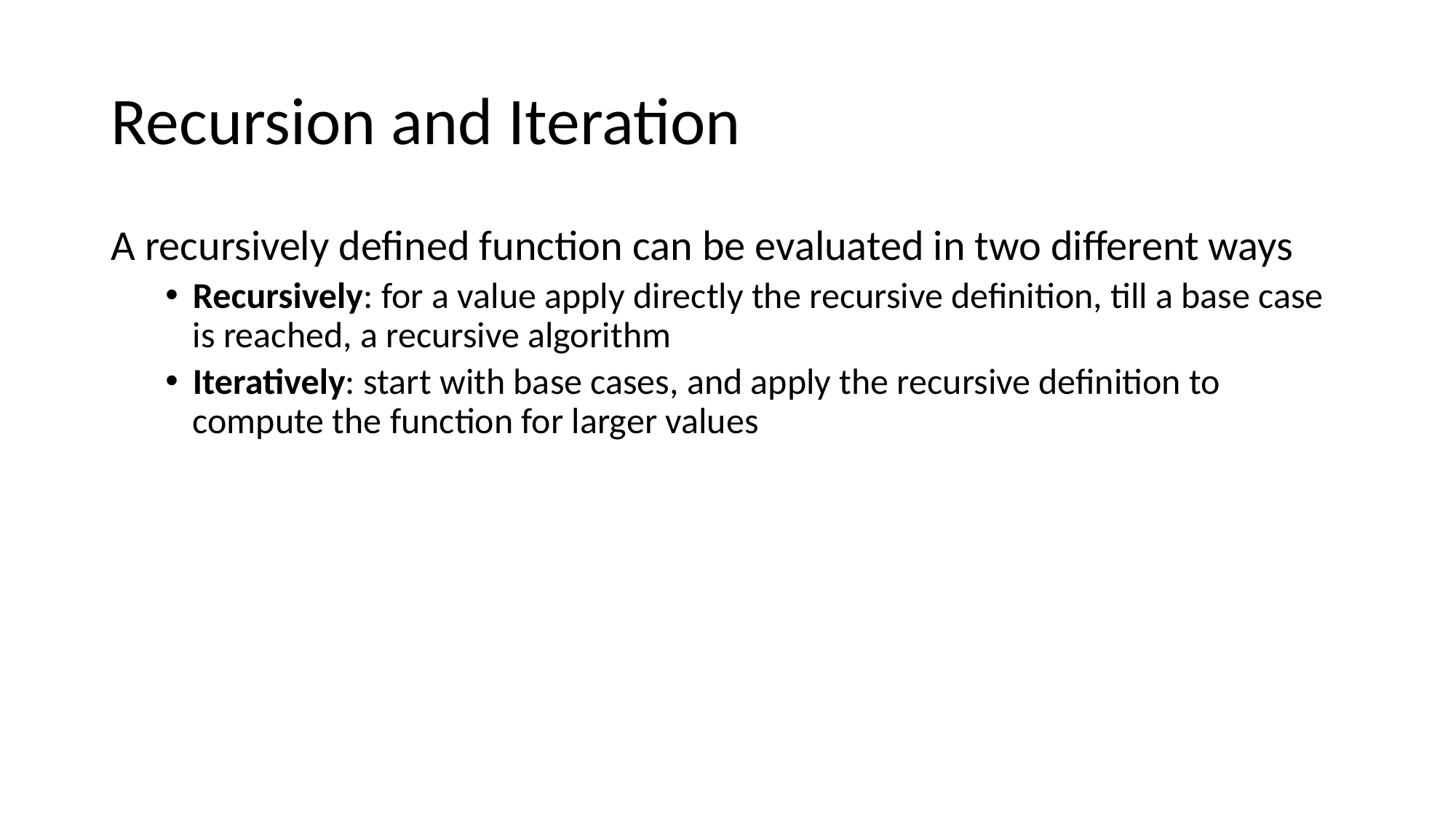

# Recursion and Iteration
A recursively defined function can be evaluated in two different ways
Recursively: for a value apply directly the recursive definition, till a base case is reached, a recursive algorithm
Iteratively: start with base cases, and apply the recursive definition to compute the function for larger values